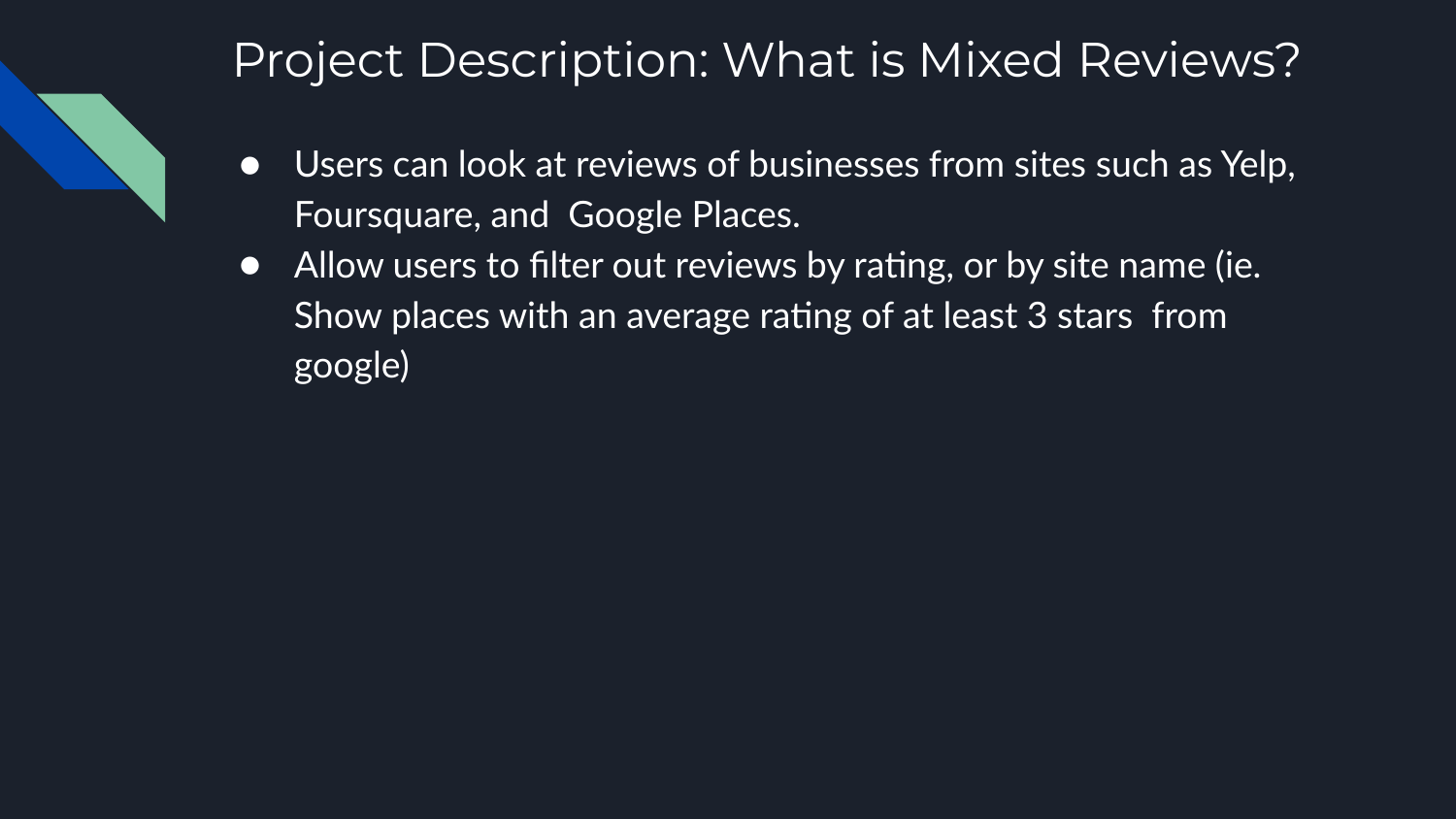

# Project Description: What is Mixed Reviews?
Users can look at reviews of businesses from sites such as Yelp, Foursquare, and  Google Places.
Allow users to filter out reviews by rating, or by site name (ie. Show places with an average rating of at least 3 stars  from google)